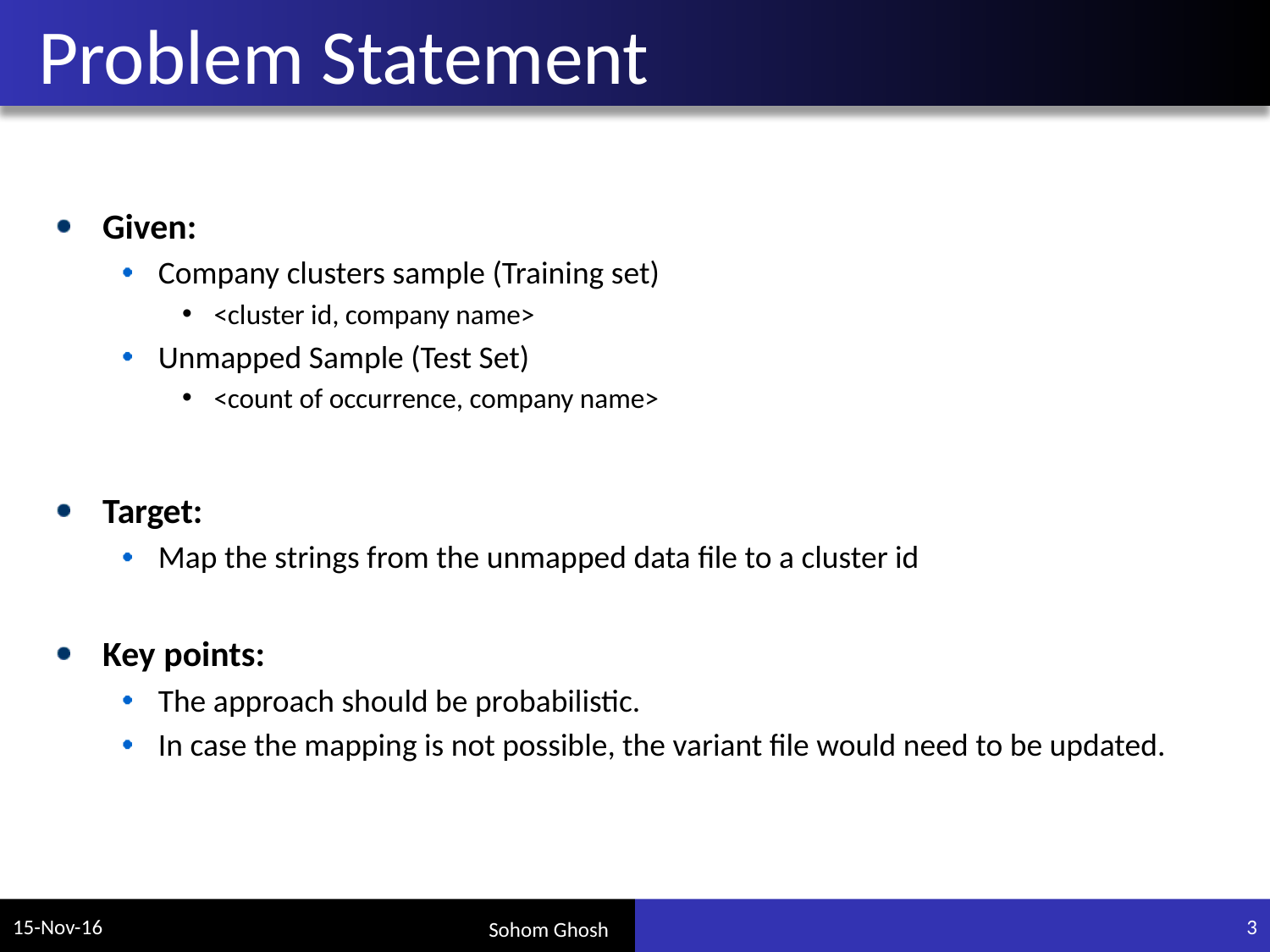

# Problem Statement

Given:
Company clusters sample (Training set)
<cluster id, company name>
Unmapped Sample (Test Set)
<count of occurrence, company name>

Target:
Map the strings from the unmapped data file to a cluster id

Key points:
The approach should be probabilistic.
In case the mapping is not possible, the variant file would need to be updated.

15-Nov-16
3
Sohom Ghosh